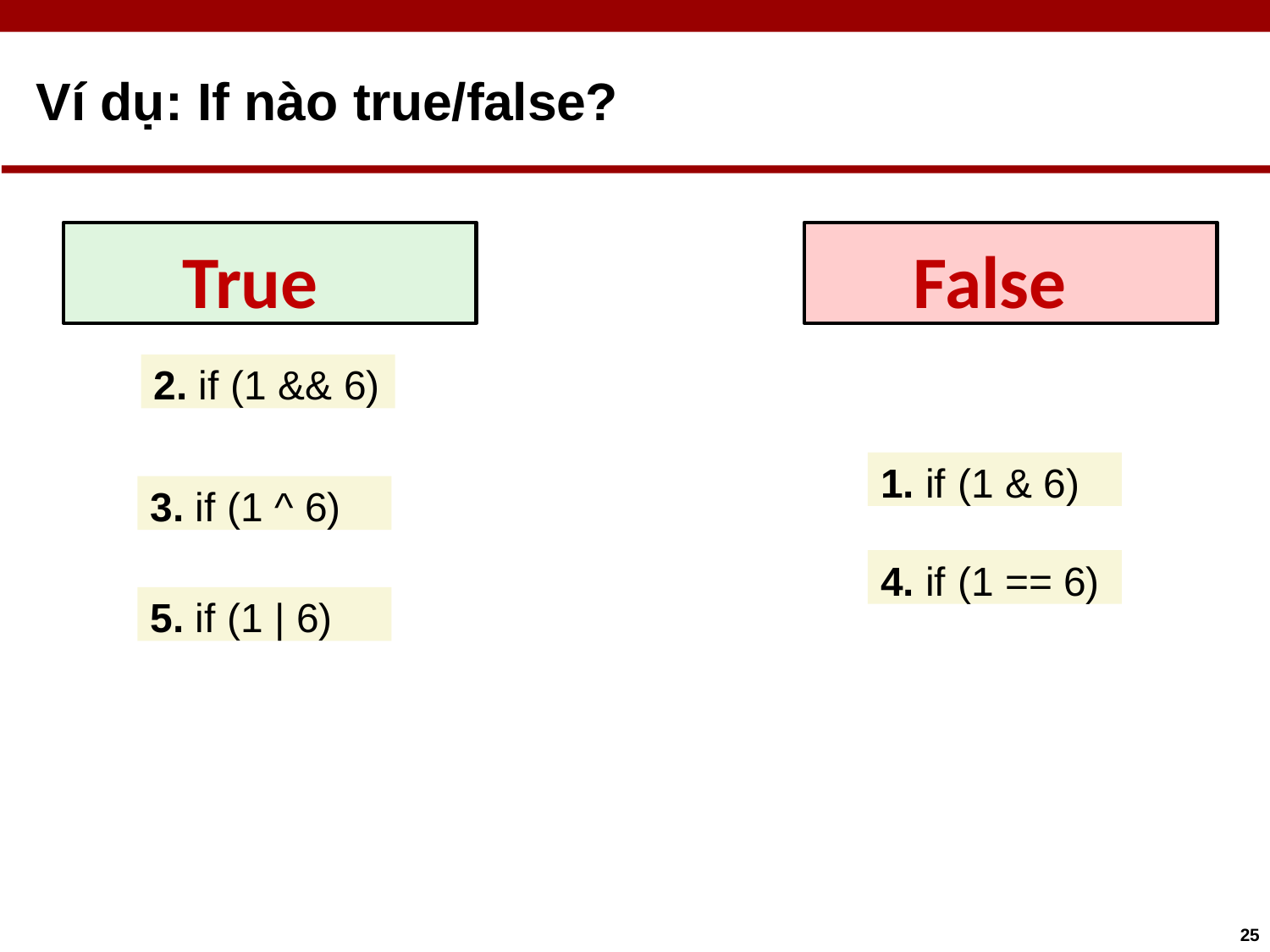

# Ví dụ: If nào true/false?

True
False
2. if (1 && 6)
1. if (1 & 6)
3. if (1 ^ 6)
4. if (1 == 6)
5. if (1 | 6)
25